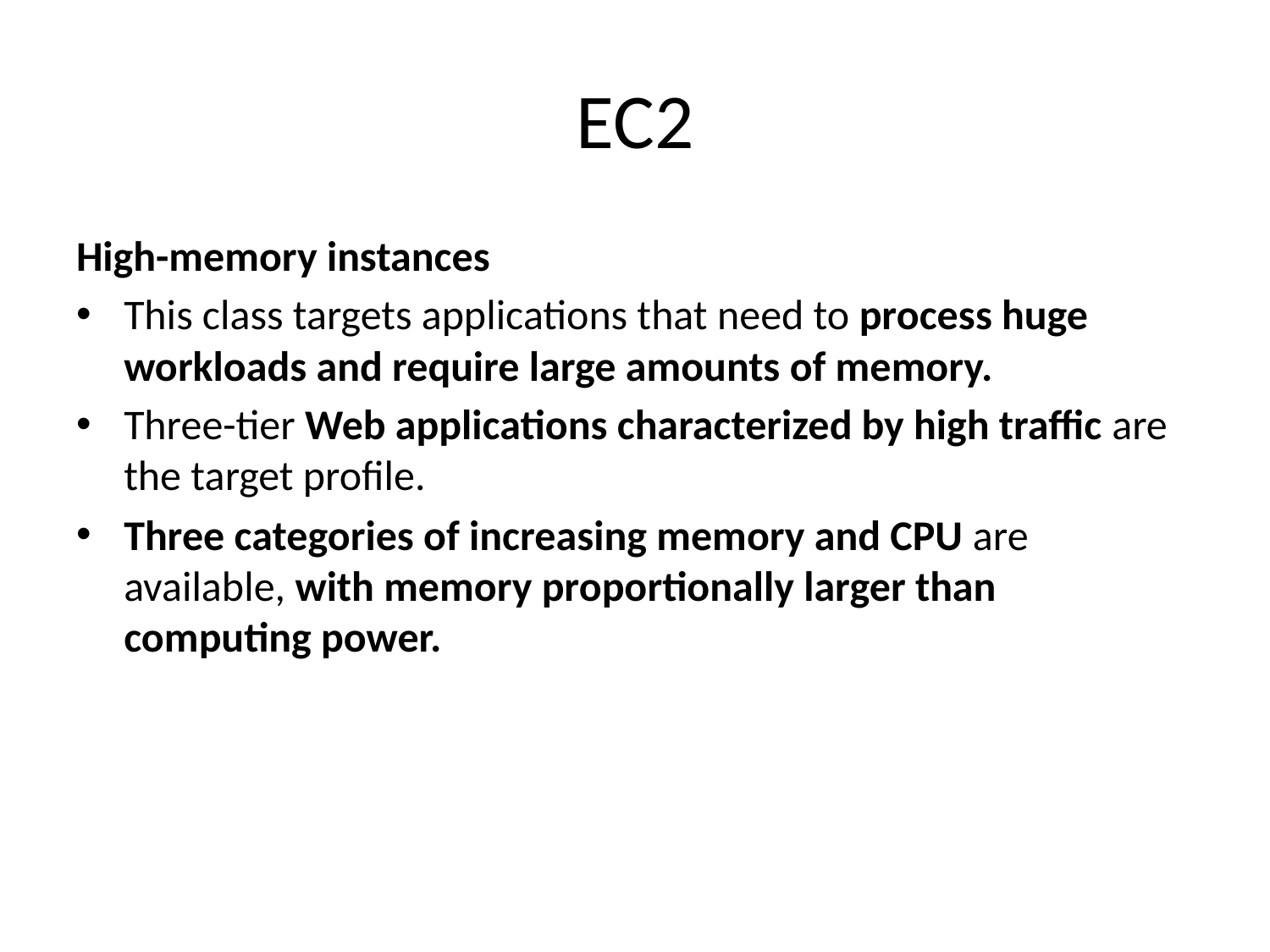

# EC2
High-memory instances
This class targets applications that need to process huge workloads and require large amounts of memory.
Three-tier Web applications characterized by high traffic are the target profile.
Three categories of increasing memory and CPU are available, with memory proportionally larger than computing power.